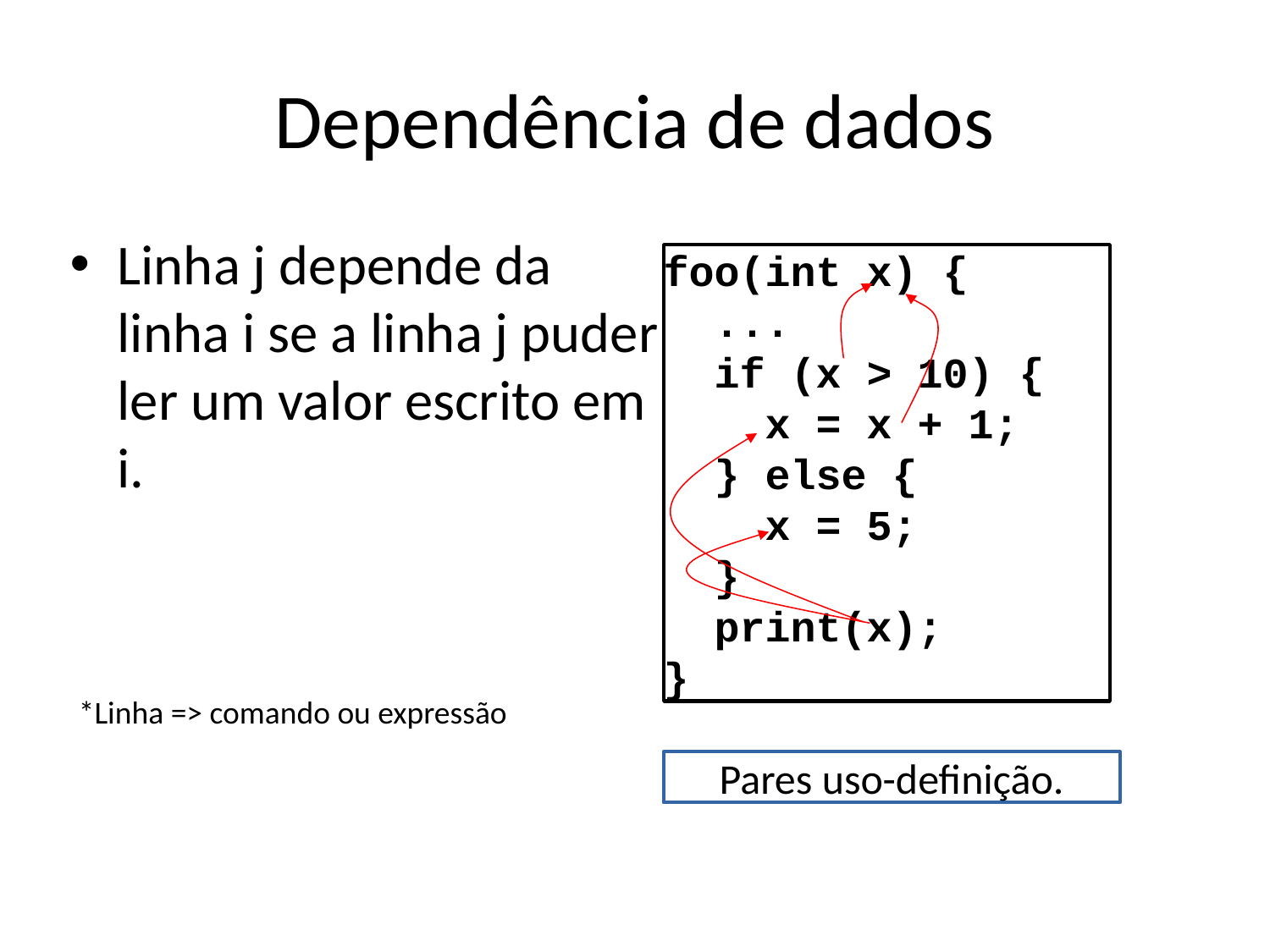

# Dependência de dados
Linha j depende da linha i se a linha j puder ler um valor escrito em i.
foo(int x) {
  ...
  if (x > 10) {
    x = x + 1;
  } else {
    x = 5;
  }
  print(x);
}

*Linha => comando ou expressão
Pares uso-definição.